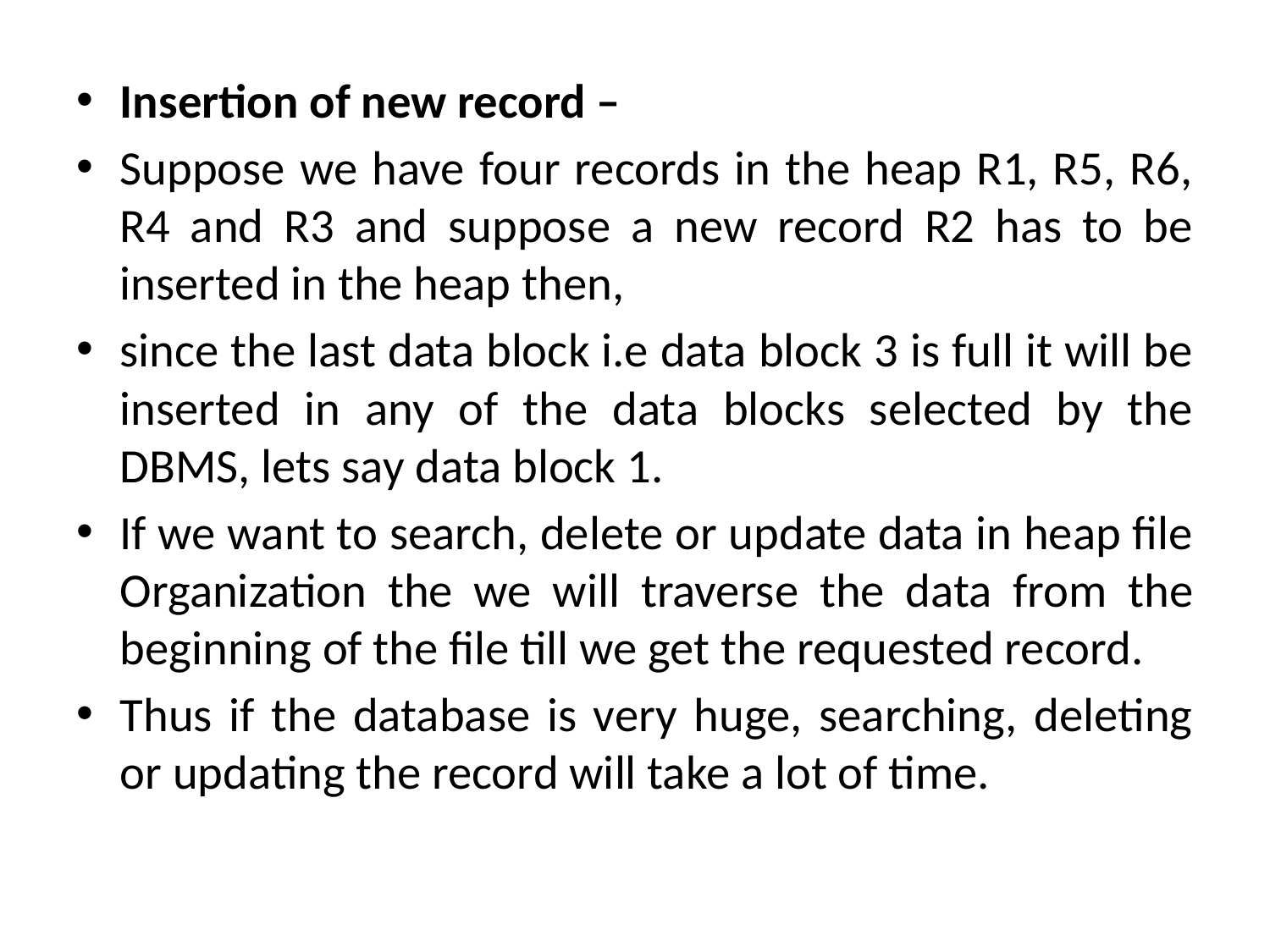

Insertion of new record –
Suppose we have four records in the heap R1, R5, R6, R4 and R3 and suppose a new record R2 has to be inserted in the heap then,
since the last data block i.e data block 3 is full it will be inserted in any of the data blocks selected by the DBMS, lets say data block 1.
If we want to search, delete or update data in heap file Organization the we will traverse the data from the beginning of the file till we get the requested record.
Thus if the database is very huge, searching, deleting or updating the record will take a lot of time.